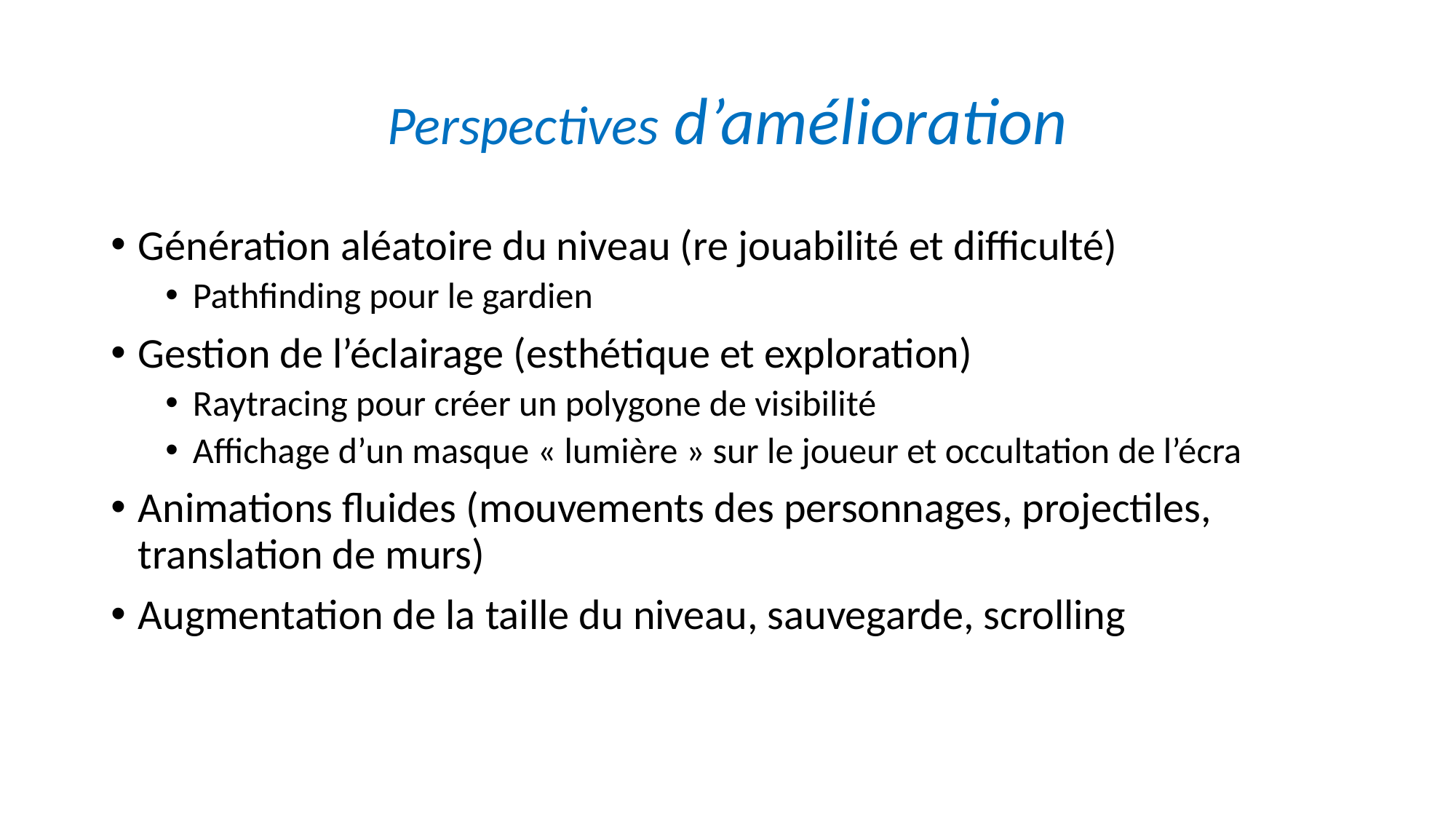

# Perspectives d’amélioration
Génération aléatoire du niveau (re jouabilité et difficulté)
Pathfinding pour le gardien
Gestion de l’éclairage (esthétique et exploration)
Raytracing pour créer un polygone de visibilité
Affichage d’un masque « lumière » sur le joueur et occultation de l’écra
Animations fluides (mouvements des personnages, projectiles, translation de murs)
Augmentation de la taille du niveau, sauvegarde, scrolling